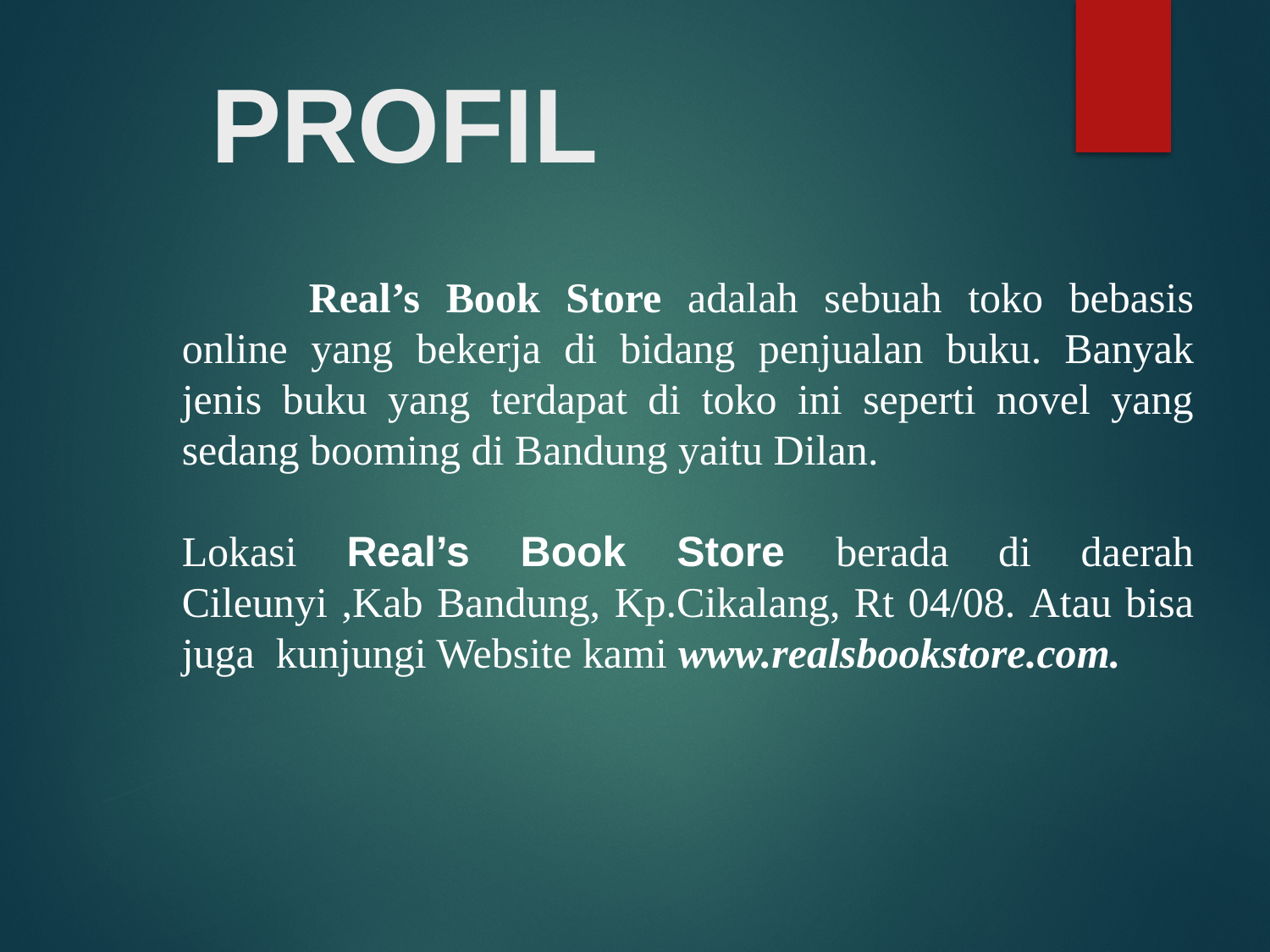

# PROFIL
	Real’s Book Store adalah sebuah toko bebasis online yang bekerja di bidang penjualan buku. Banyak jenis buku yang terdapat di toko ini seperti novel yang sedang booming di Bandung yaitu Dilan.

Lokasi Real’s Book Store berada di daerah Cileunyi ,Kab Bandung, Kp.Cikalang, Rt 04/08. Atau bisa juga  kunjungi Website kami www.realsbookstore.com.